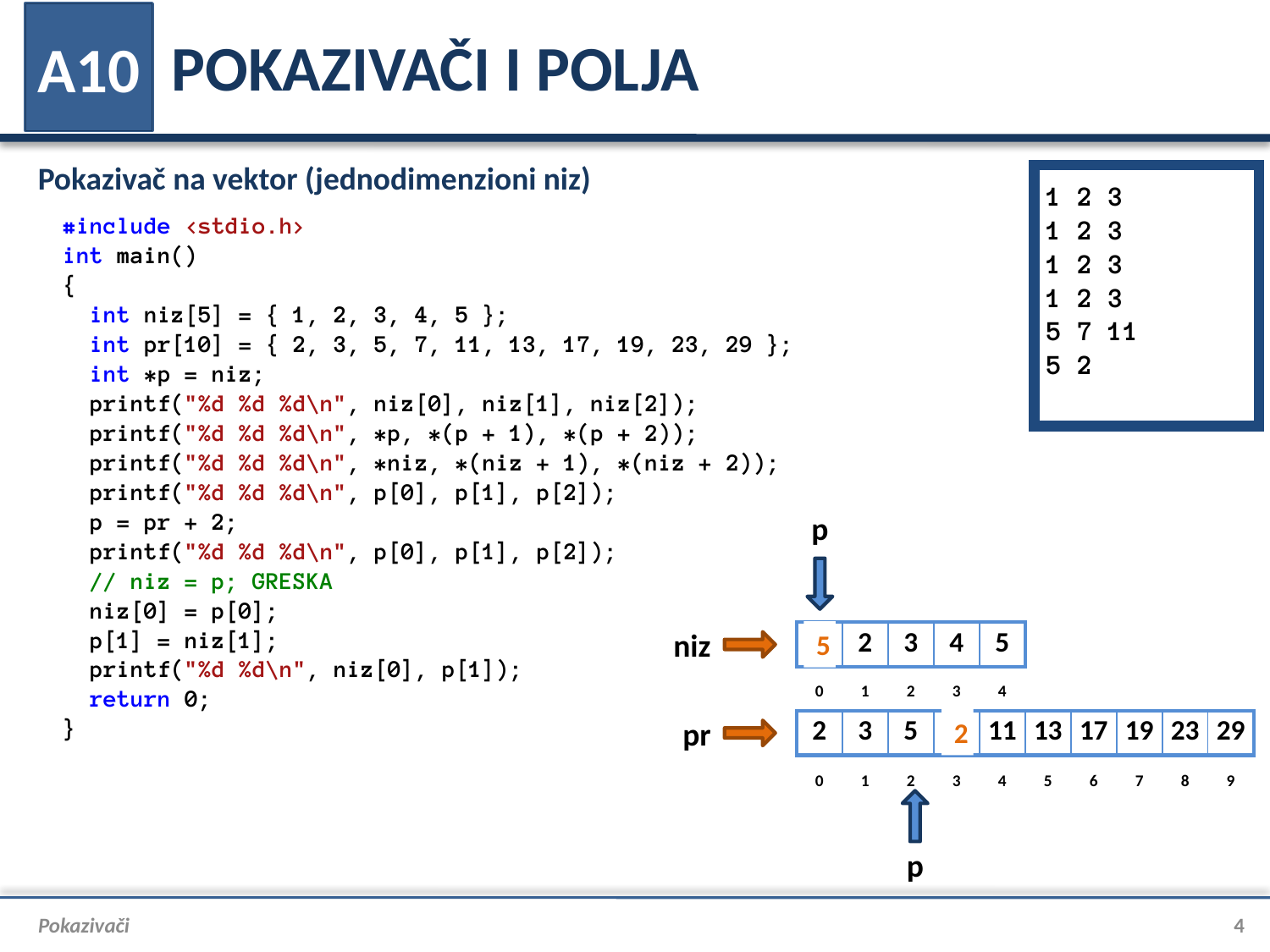

# POKAZIVAČI I POLJA
A10
Pokazivač na vektor (jednodimenzioni niz)
1 2 3
1 2 3
1 2 3
1 2 3
5 7 11
5 2
#include <stdio.h>
int main()
{
  int niz[5] = { 1, 2, 3, 4, 5 };
  int pr[10] = { 2, 3, 5, 7, 11, 13, 17, 19, 23, 29 };
  int *p = niz;
  printf("%d %d %d\n", niz[0], niz[1], niz[2]);
  printf("%d %d %d\n", *p, *(p + 1), *(p + 2));
  printf("%d %d %d\n", *niz, *(niz + 1), *(niz + 2));
  printf("%d %d %d\n", p[0], p[1], p[2]);
  p = pr + 2;
  printf("%d %d %d\n", p[0], p[1], p[2]);
  // niz = p; GRESKA
  niz[0] = p[0];
  p[1] = niz[1];
  printf("%d %d\n", niz[0], p[1]);
  return 0;
}
p

niz
| 1 | 2 | 3 | 4 | 5 |
| --- | --- | --- | --- | --- |
5

| 0 | 1 | 2 | 3 | 4 |
| --- | --- | --- | --- | --- |
pr
| 2 | 3 | 5 | 7 | 11 | 13 | 17 | 19 | 23 | 29 |
| --- | --- | --- | --- | --- | --- | --- | --- | --- | --- |
2

| 0 | 1 | 2 | 3 | 4 | 5 | 6 | 7 | 8 | 9 |
| --- | --- | --- | --- | --- | --- | --- | --- | --- | --- |

p
Pokazivači
4